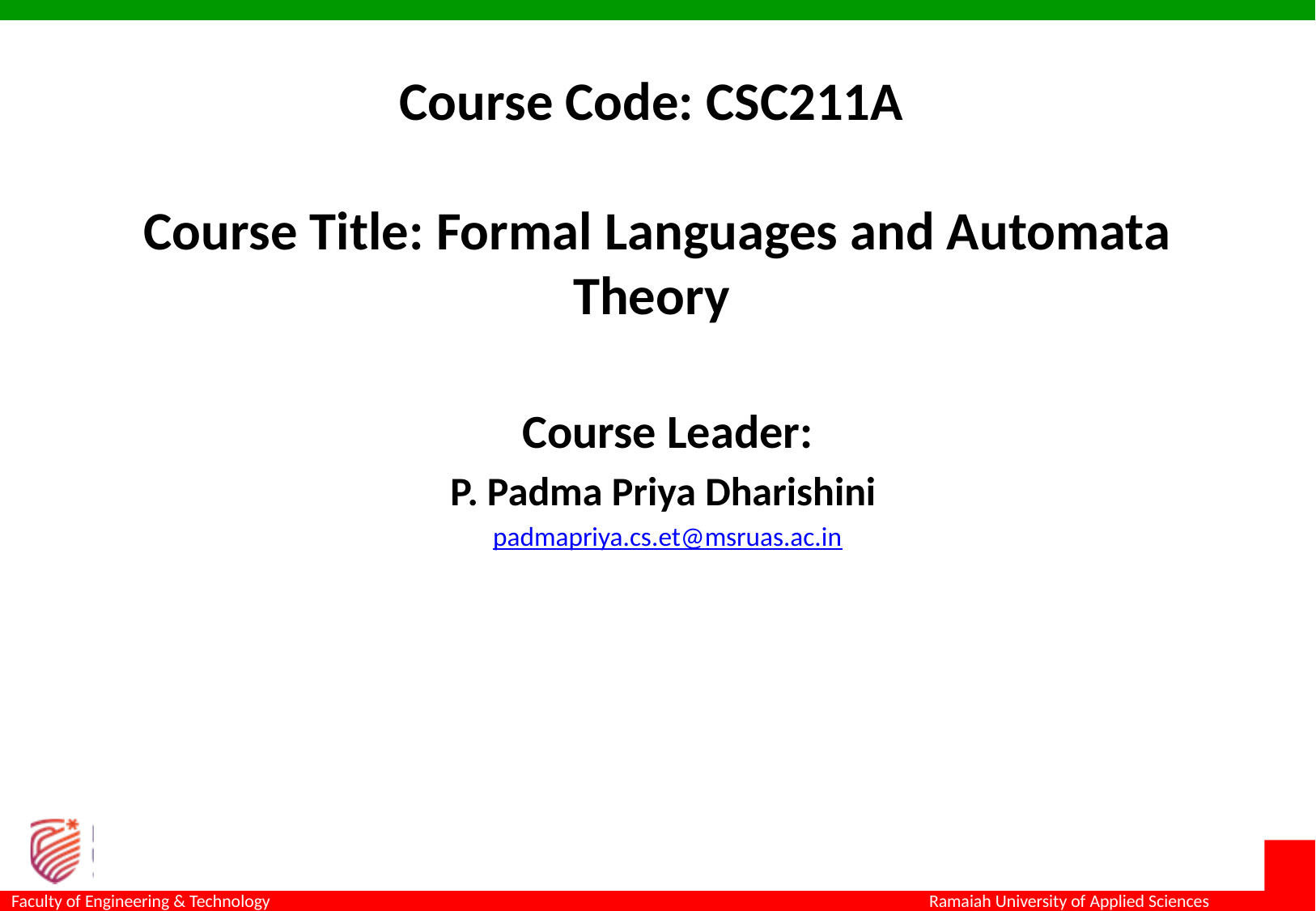

# Course Code: CSC211A Course Title: Formal Languages and Automata Theory
Course Leader:
P. Padma Priya Dharishini
padmapriya.cs.et@msruas.ac.in